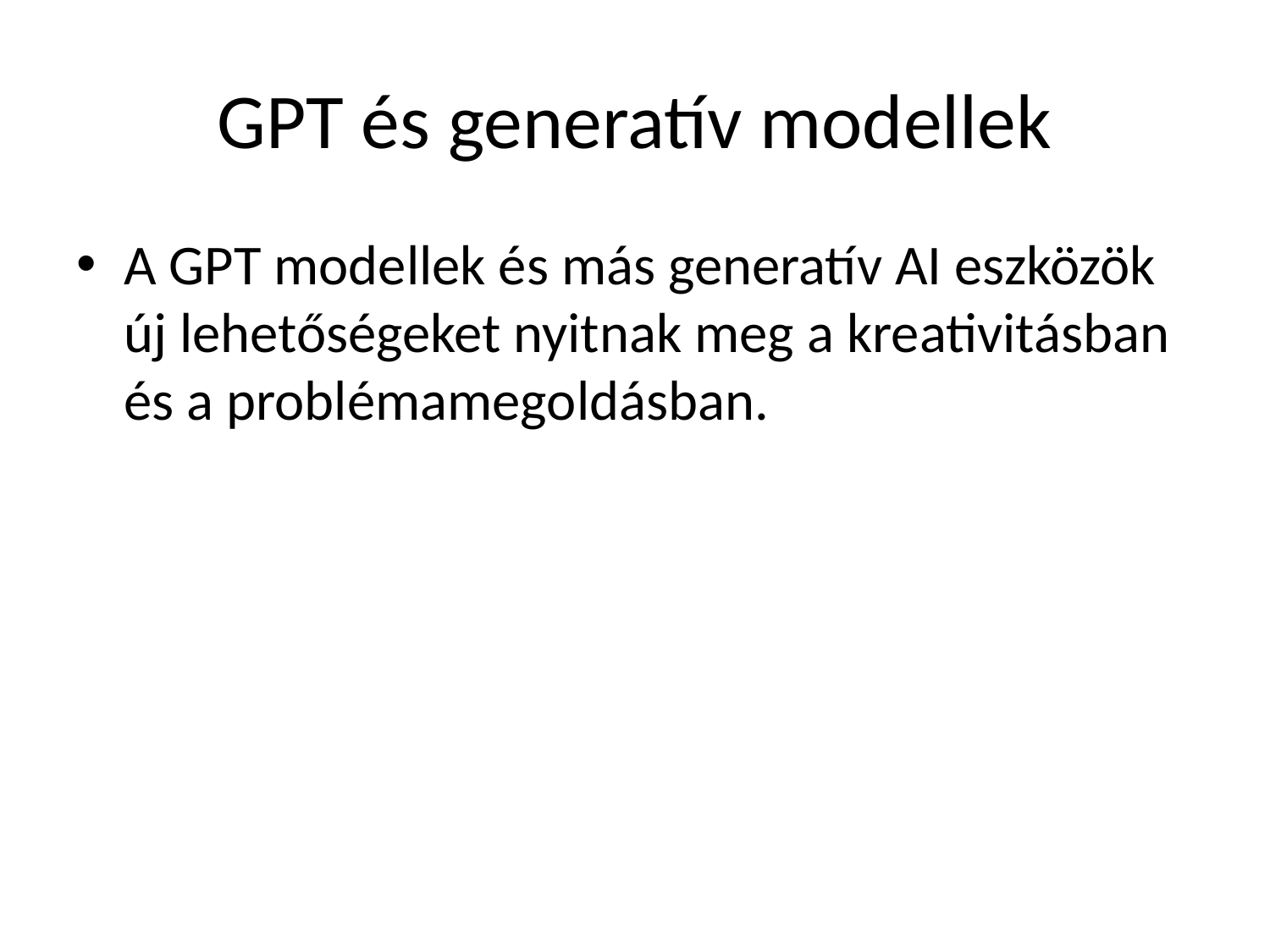

# GPT és generatív modellek
A GPT modellek és más generatív AI eszközök új lehetőségeket nyitnak meg a kreativitásban és a problémamegoldásban.